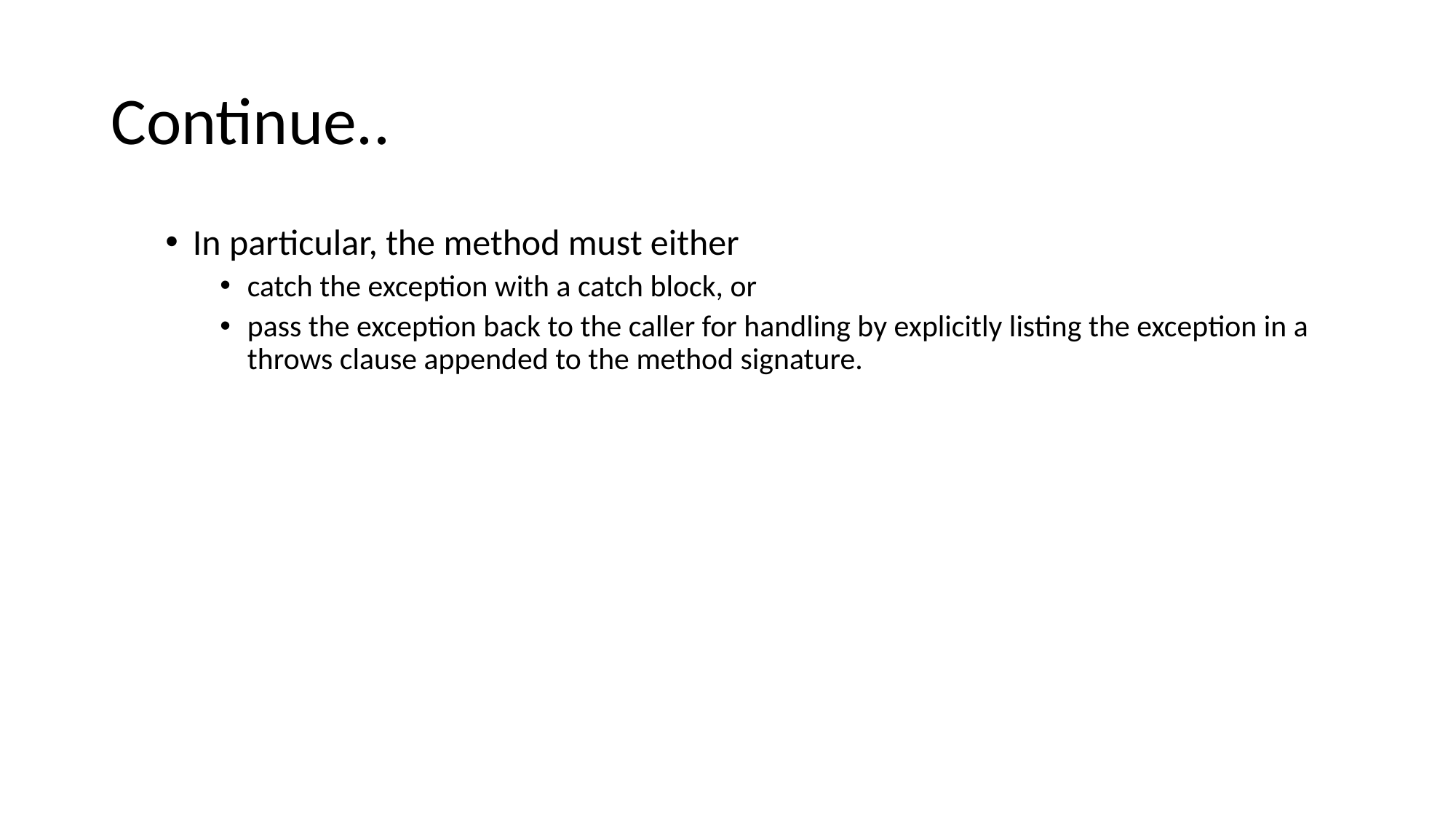

# Continue..
In particular, the method must either
catch the exception with a catch block, or
pass the exception back to the caller for handling by explicitly listing the exception in a throws clause appended to the method signature.